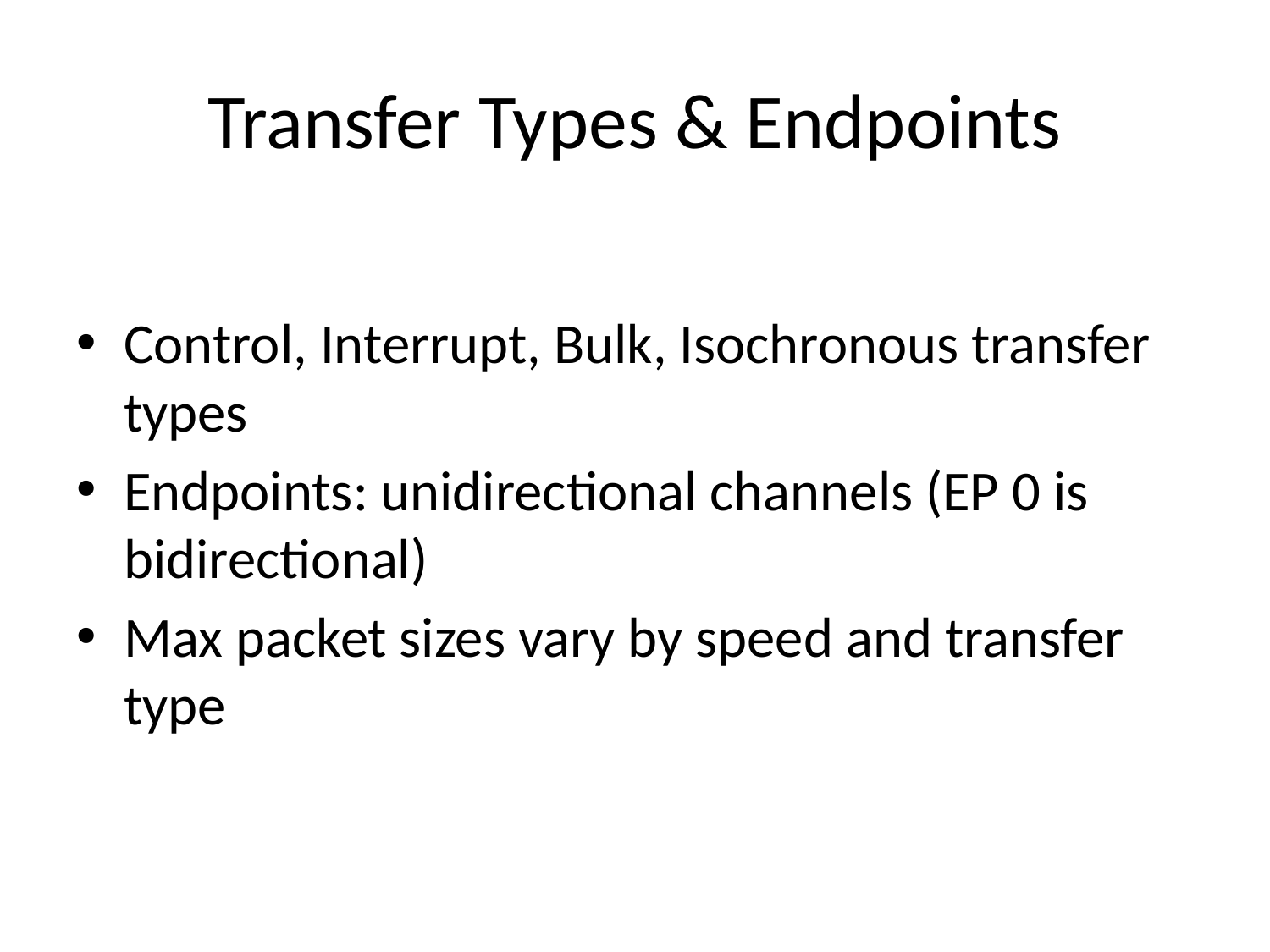

# Transfer Types & Endpoints

Control, Interrupt, Bulk, Isochronous transfer types
Endpoints: unidirectional channels (EP 0 is bidirectional)
Max packet sizes vary by speed and transfer type